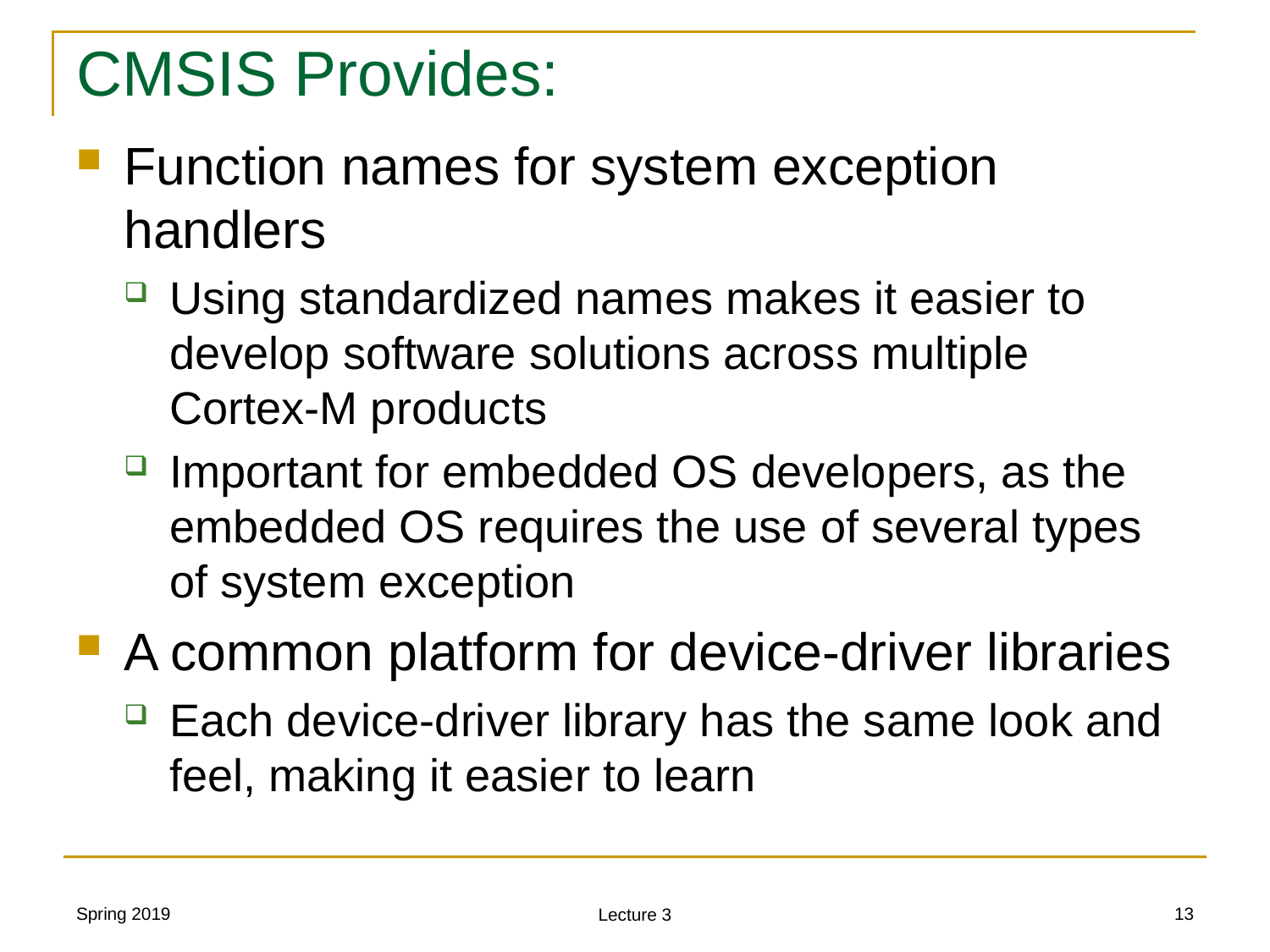

# CMSIS Provides:
Function names for system exception handlers
Using standardized names makes it easier to develop software solutions across multiple Cortex-M products
Important for embedded OS developers, as the embedded OS requires the use of several types of system exception
A common platform for device-driver libraries
Each device-driver library has the same look and feel, making it easier to learn
Spring 2019
13
Lecture 3